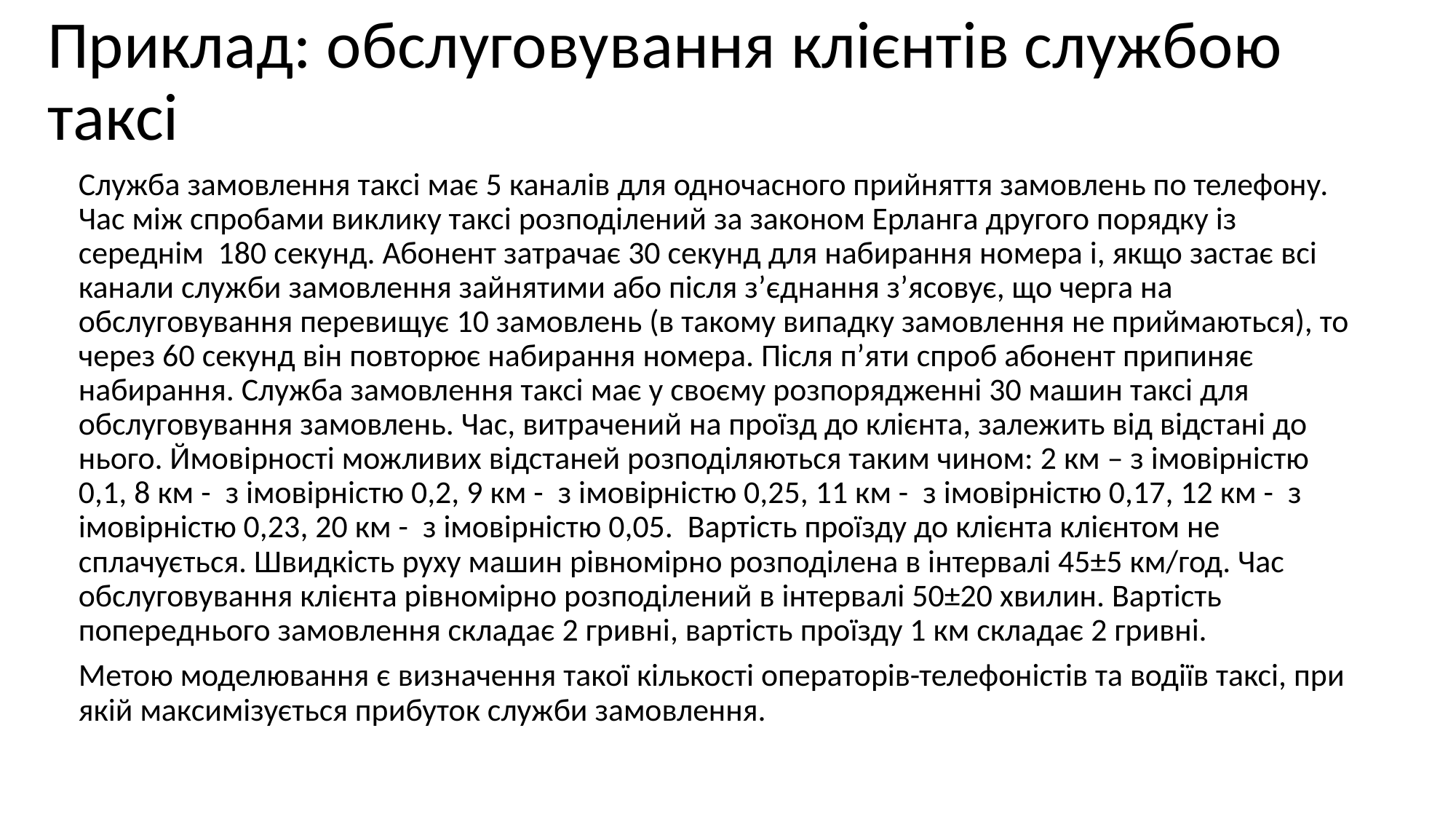

# Приклад: обслуговування клієнтів службою таксі
Служба замовлення таксі має 5 каналів для одночасного прийняття замовлень по телефону. Час між спробами виклику таксі розподілений за законом Ерланга другого порядку із середнім  180 секунд. Абонент затрачає 30 секунд для набирання номера і, якщо застає всі канали служби замовлення зайнятими або після з’єднання з’ясовує, що черга на обслуговування перевищує 10 замовлень (в такому випадку замовлення не приймаються), то через 60 секунд він повторює набирання номера. Після п’яти спроб абонент припиняє набирання. Служба замовлення таксі має у своєму розпорядженні 30 машин таксі для обслуговування замовлень. Час, витрачений на проїзд до клієнта, залежить від відстані до нього. Ймовірності можливих відстаней розподіляються таким чином: 2 км – з імовірністю 0,1, 8 км -  з імовірністю 0,2, 9 км -  з імовірністю 0,25, 11 км -  з імовірністю 0,17, 12 км -  з імовірністю 0,23, 20 км -  з імовірністю 0,05.  Вартість проїзду до клієнта клієнтом не сплачується. Швидкість руху машин рівномірно розподілена в інтервалі 45±5 км/год. Час обслуговування клієнта рівномірно розподілений в інтервалі 50±20 хвилин. Вартість попереднього замовлення складає 2 гривні, вартість проїзду 1 км складає 2 гривні.
Метою моделювання є визначення такої кількості операторів-телефоністів та водіїв таксі, при якій максимізується прибуток служби замовлення.